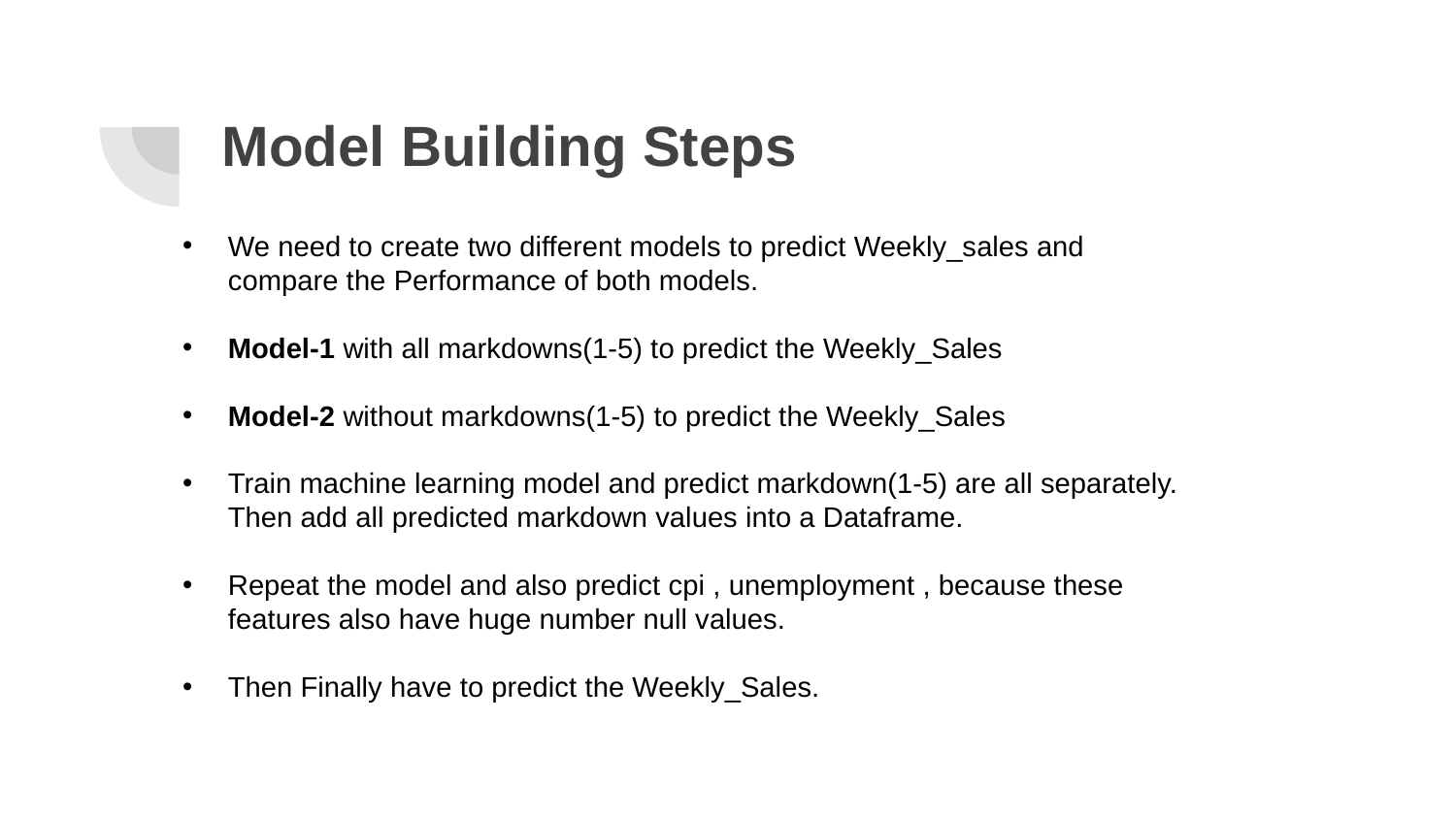

# Model Building Steps
We need to create two different models to predict Weekly_sales and compare the Performance of both models.

Model-1 with all markdowns(1-5) to predict the Weekly_Sales

Model-2 without markdowns(1-5) to predict the Weekly_Sales

Train machine learning model and predict markdown(1-5) are all separately. Then add all predicted markdown values into a Dataframe.

Repeat the model and also predict cpi , unemployment , because these features also have huge number null values.

Then Finally have to predict the Weekly_Sales.